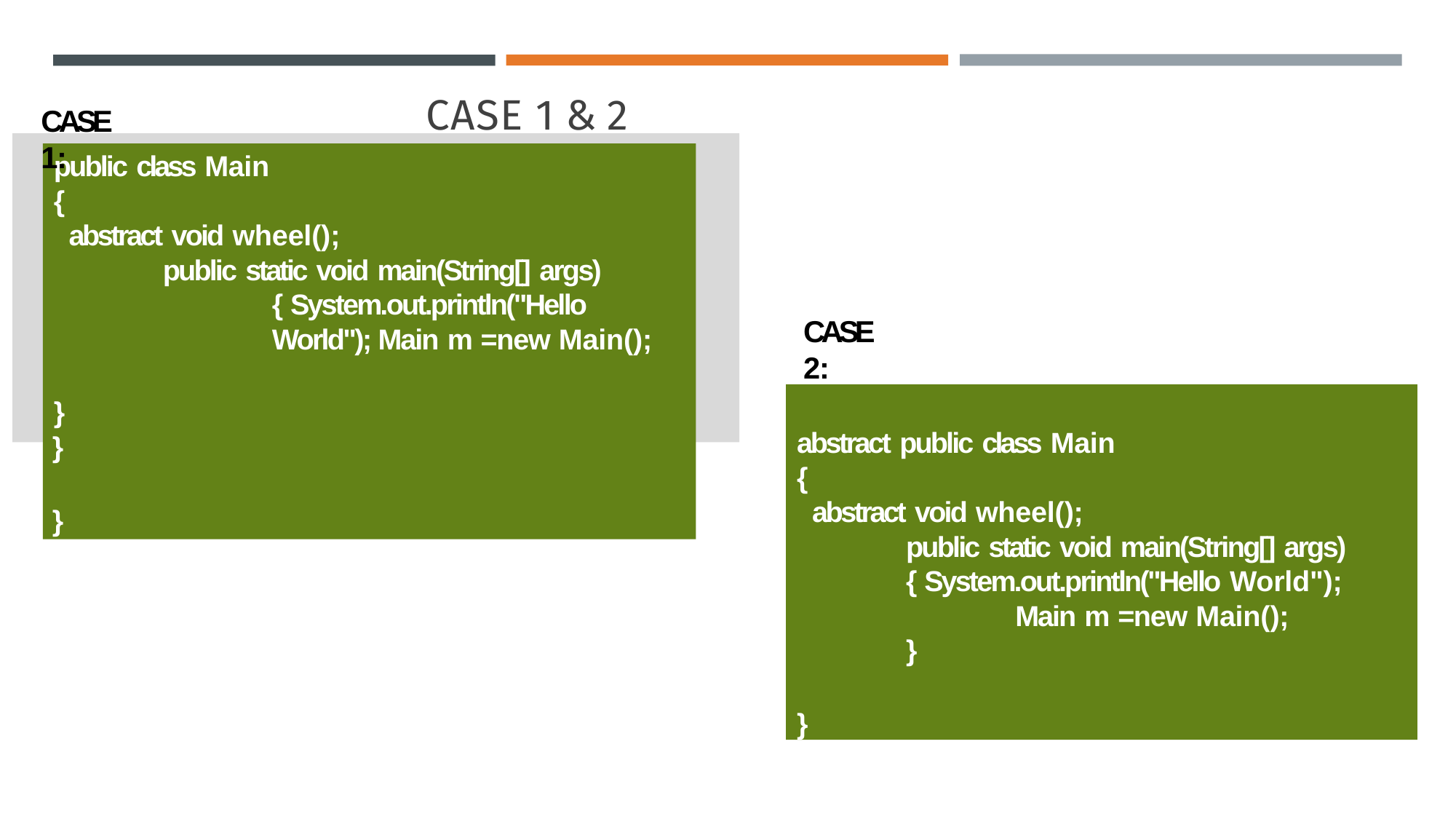

# CASE 1 & 2
CASE 1:

public class Main
{
abstract void wheel();
public static void main(String[] args) { System.out.println("Hello World"); Main m =new Main();

}
}

}
CASE 2:

abstract public class Main
{
abstract void wheel();
public static void main(String[] args) { System.out.println("Hello World");
Main m =new Main();
}

}